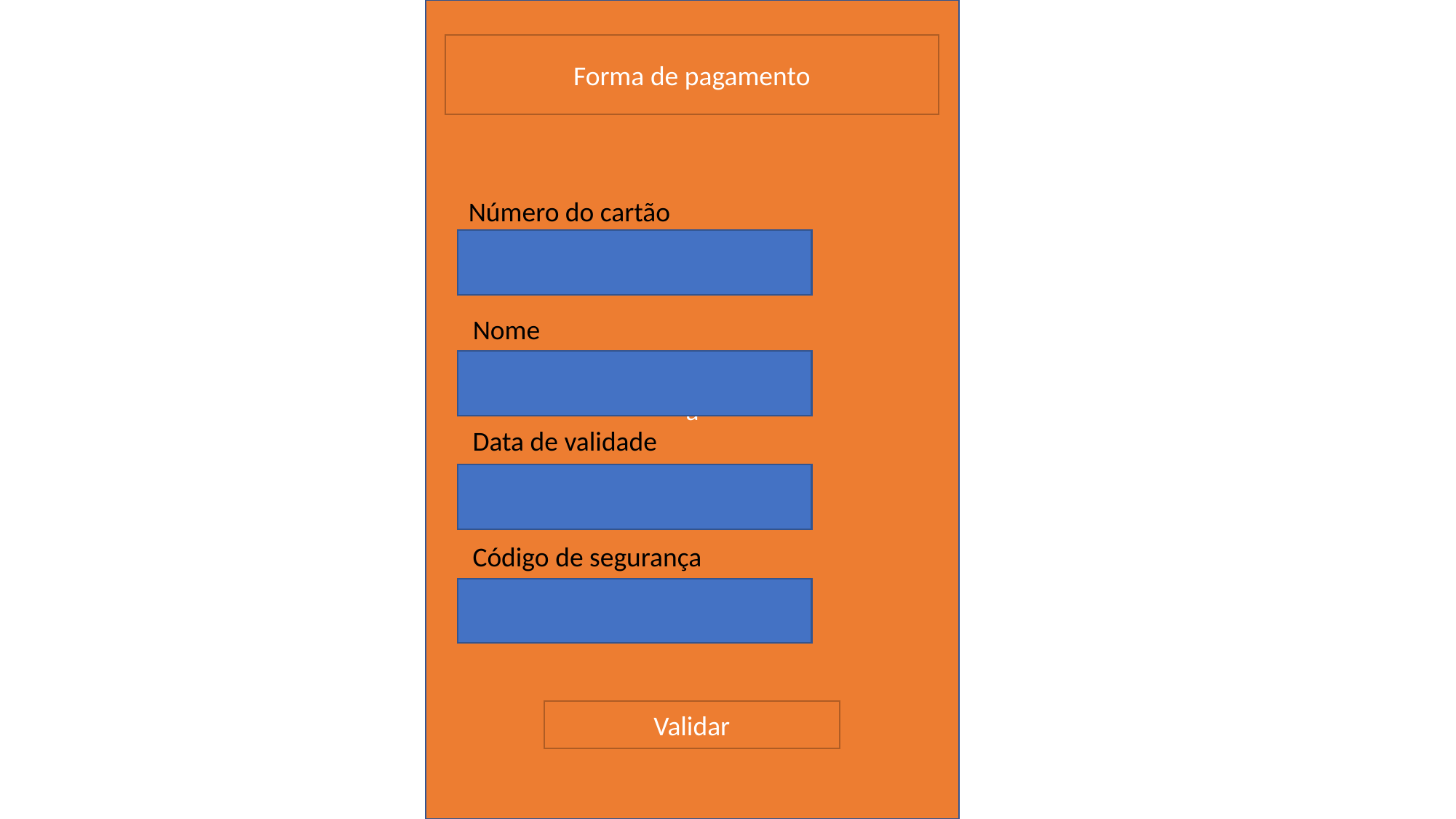

a
Forma de pagamento
Número do cartão

Nome

Data de validade

Código de segurança

Validar